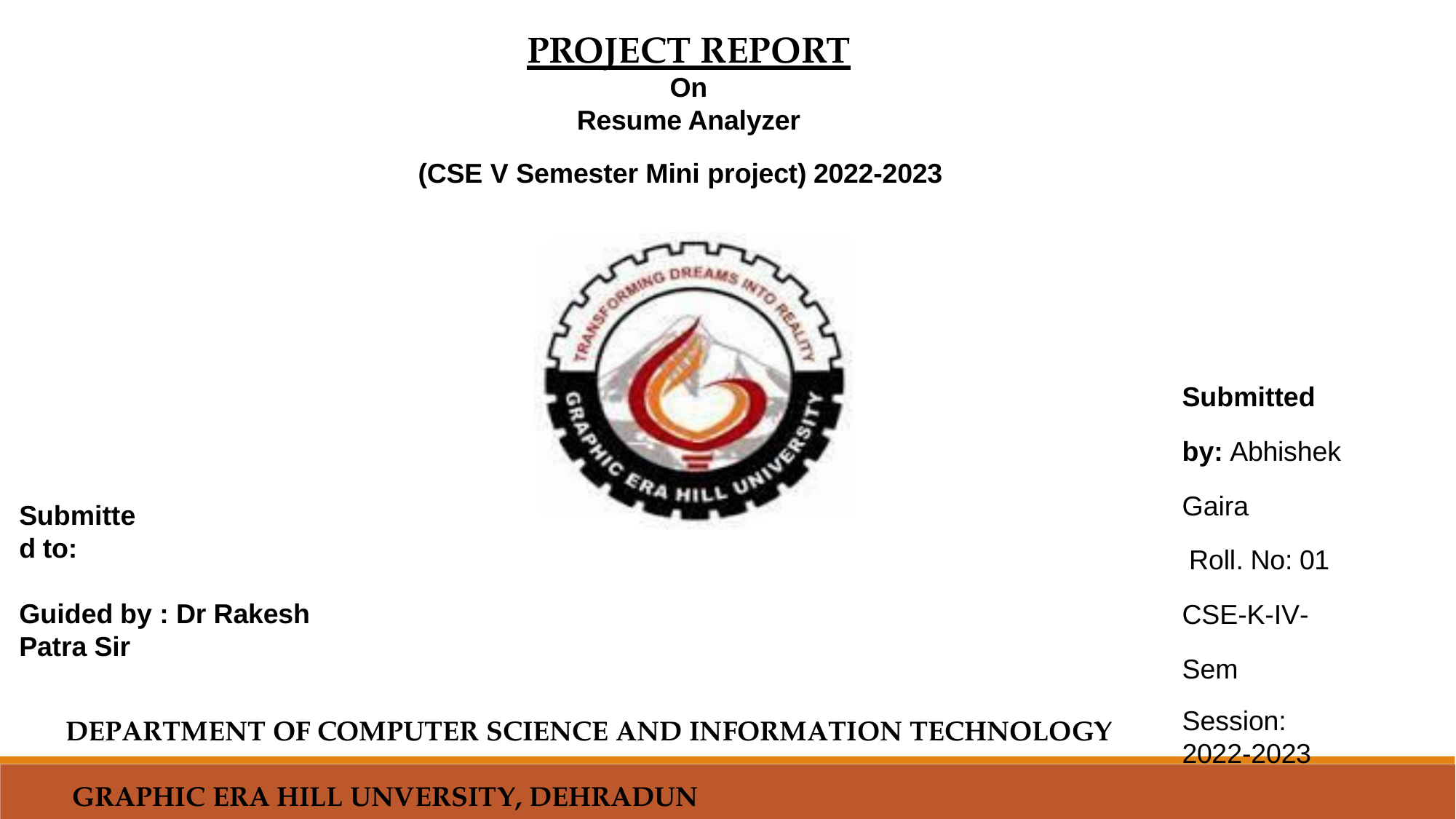

PROJECT REPORT
On
Resume Analyzer
(CSE V Semester Mini project) 2022-2023

Submitted by: Abhishek Gaira
 Roll. No: 01
CSE-K-IV-Sem
Session: 2022-2023
Submitted to:
Guided by : Dr Rakesh Patra Sir
DEPARTMENT OF COMPUTER SCIENCE AND INFORMATION TECHNOLOGY

GRAPHIC ERA HILL UNVERSITY, DEHRADUN